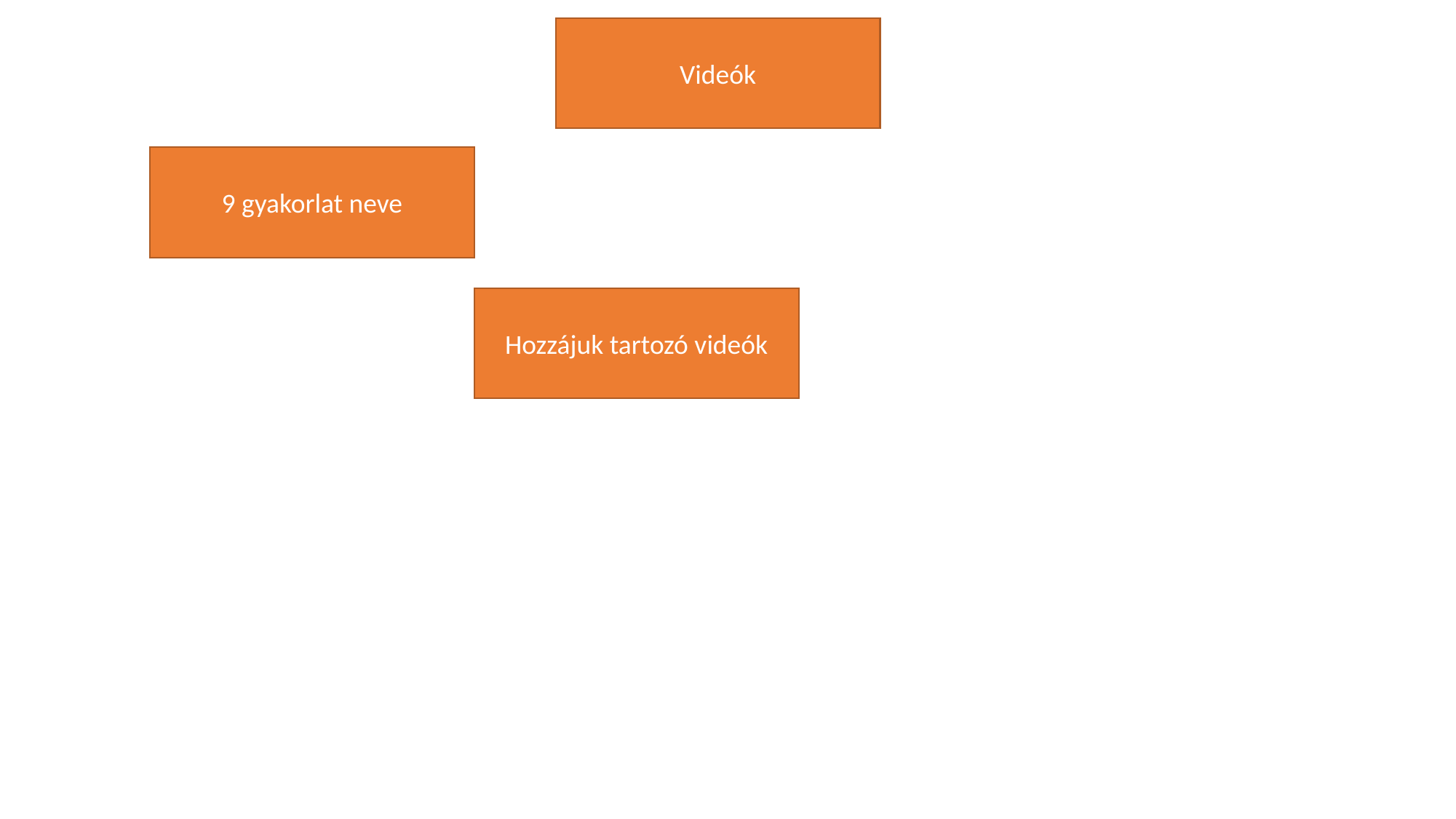

Videók
9 gyakorlat neve
Hozzájuk tartozó videók